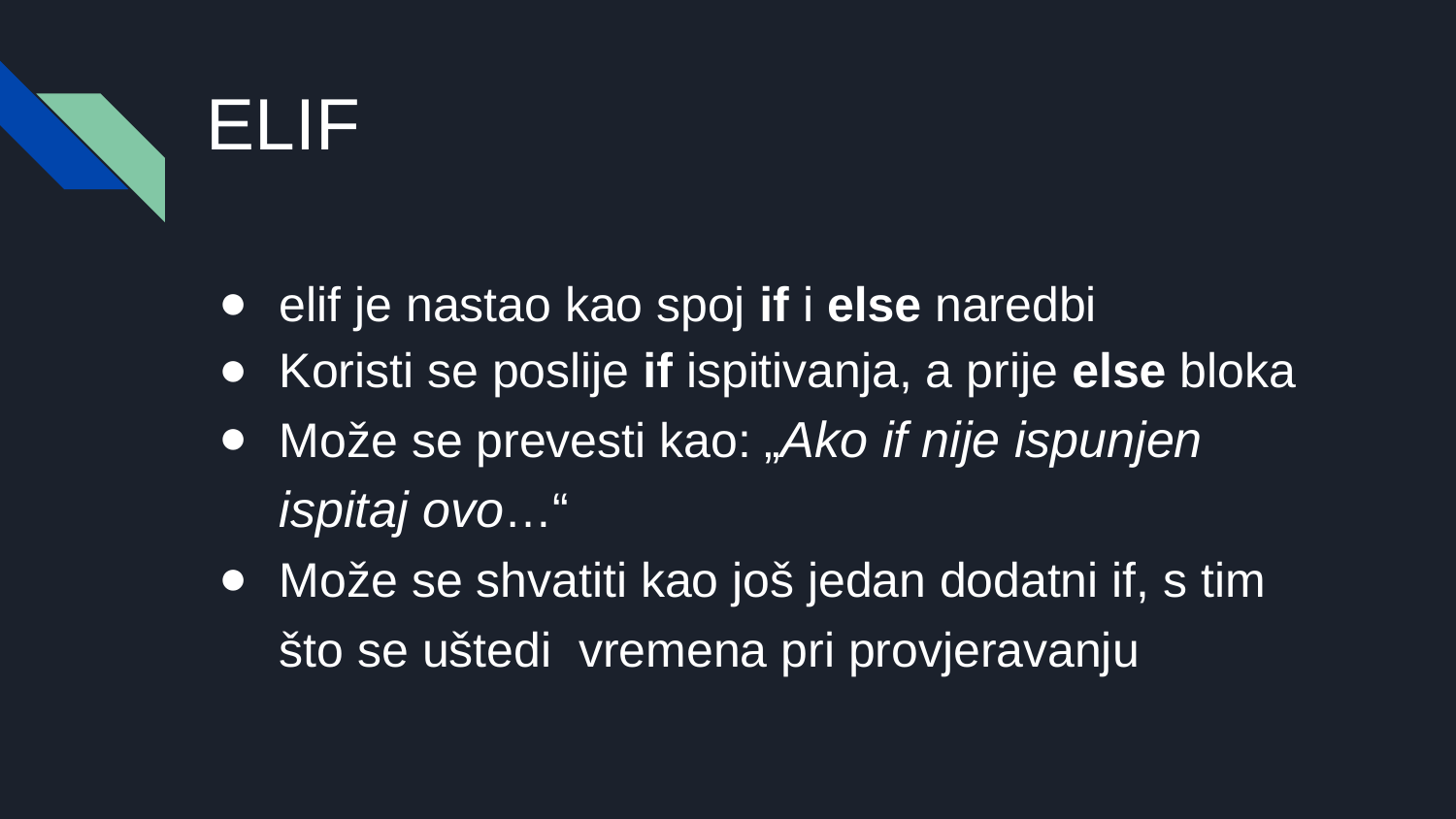

# ELIF
elif je nastao kao spoj if i else naredbi
Koristi se poslije if ispitivanja, a prije else bloka
Može se prevesti kao: „Ako if nije ispunjen ispitaj ovo…“
Može se shvatiti kao još jedan dodatni if, s tim što se uštedi  vremena pri provjeravanju